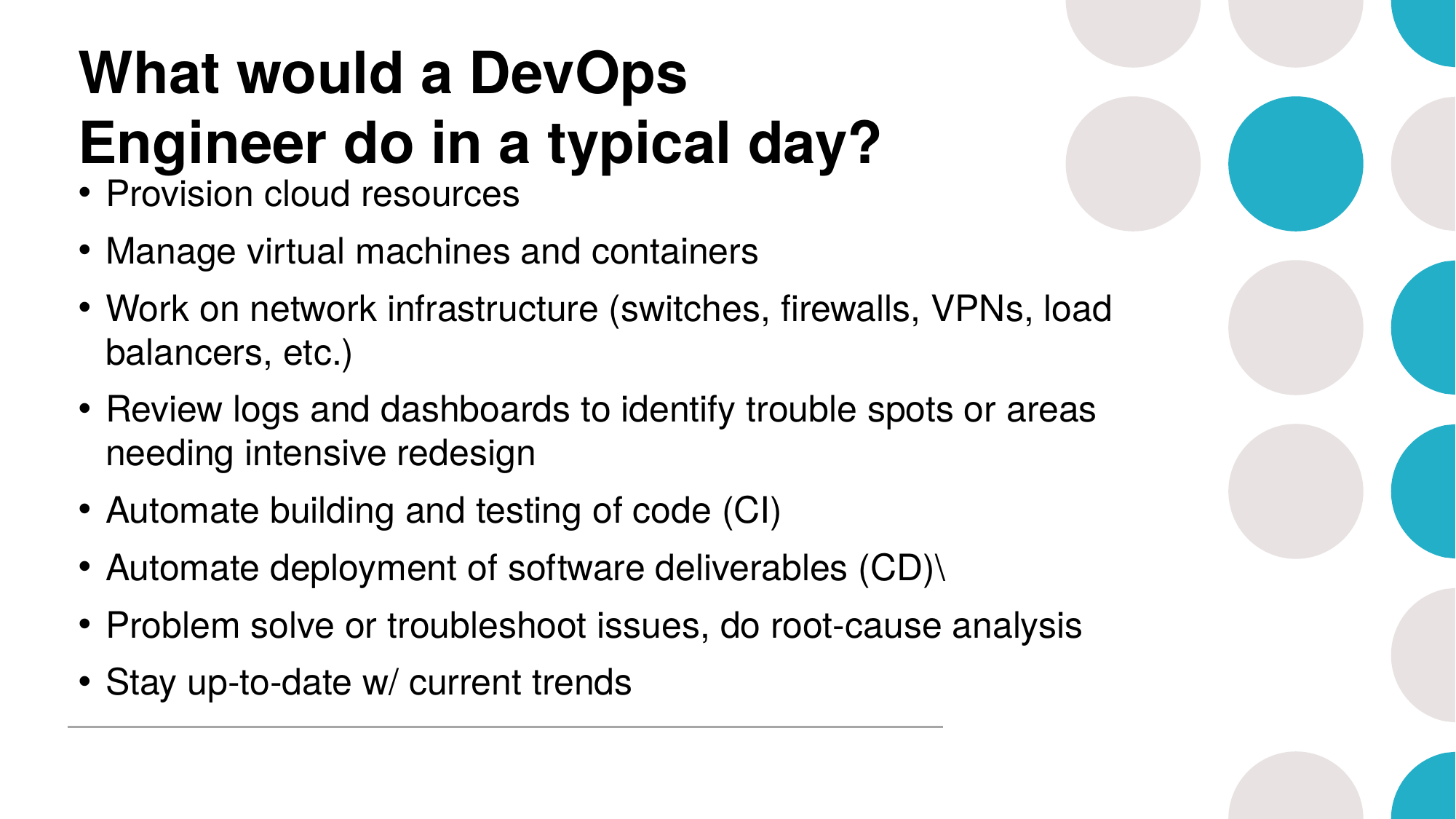

# What would a DevOps Engineer do in a typical day?
Provision cloud resources
Manage virtual machines and containers
Work on network infrastructure (switches, firewalls, VPNs, load balancers, etc.)
Review logs and dashboards to identify trouble spots or areas needing intensive redesign
Automate building and testing of code (CI)
Automate deployment of software deliverables (CD)\
Problem solve or troubleshoot issues, do root-cause analysis
Stay up-to-date w/ current trends